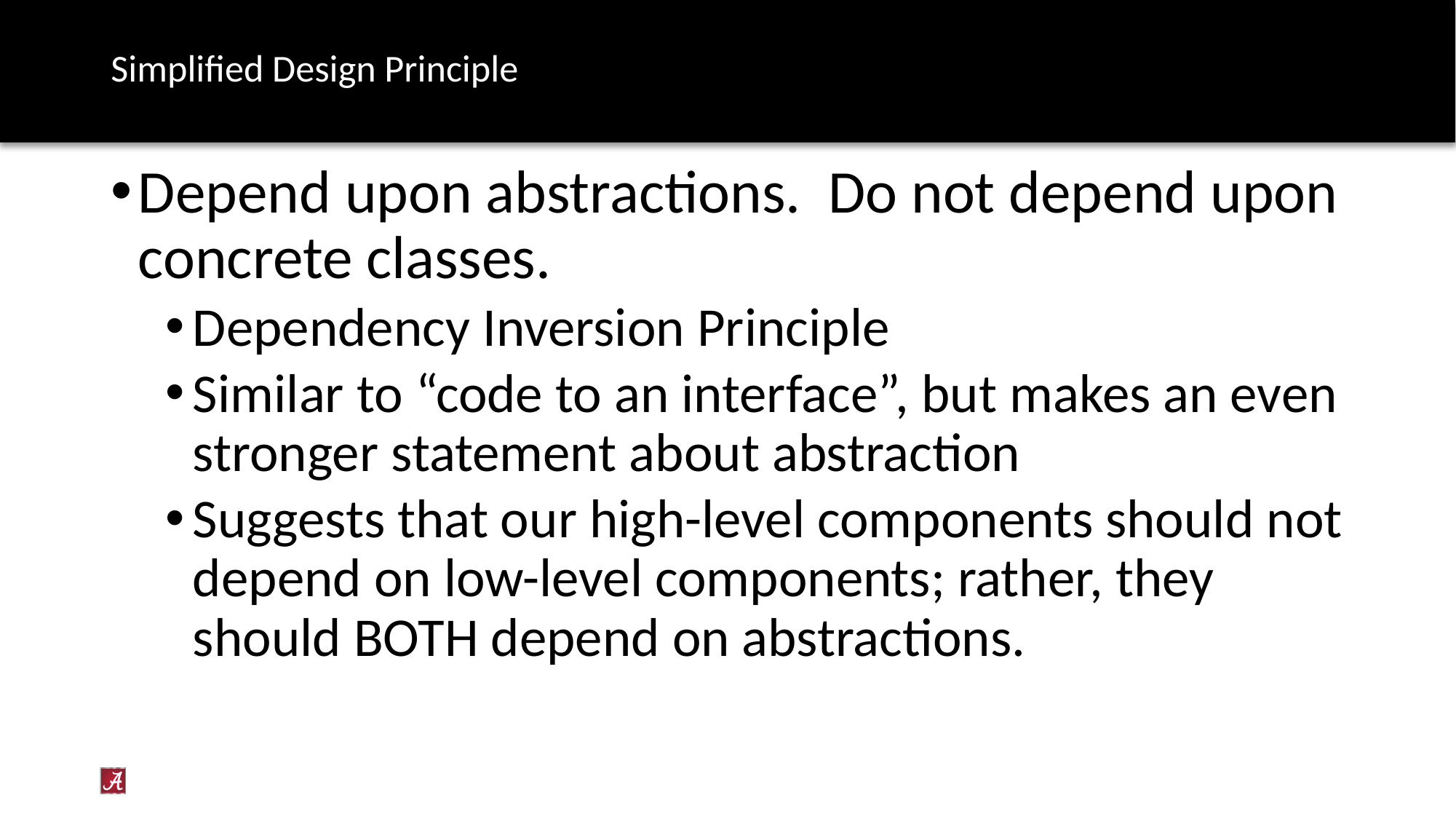

# Simplified Design Principle
Depend upon abstractions.  Do not depend upon concrete classes.
Dependency Inversion Principle
Similar to “code to an interface”, but makes an even stronger statement about abstraction
Suggests that our high-level components should not depend on low-level components; rather, they should BOTH depend on abstractions.